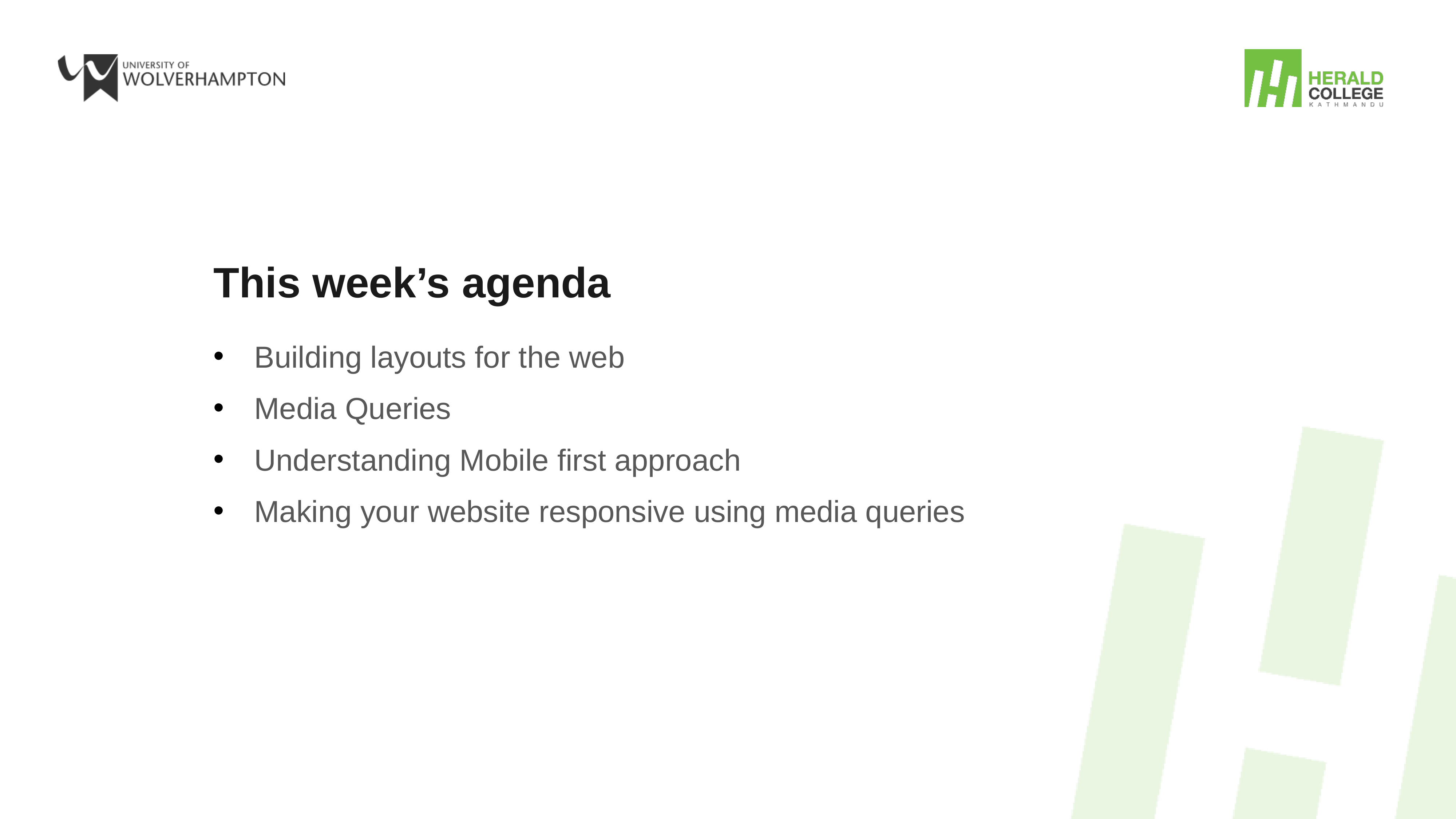

# This week’s agenda
Building layouts for the web
Media Queries
Understanding Mobile first approach
Making your website responsive using media queries